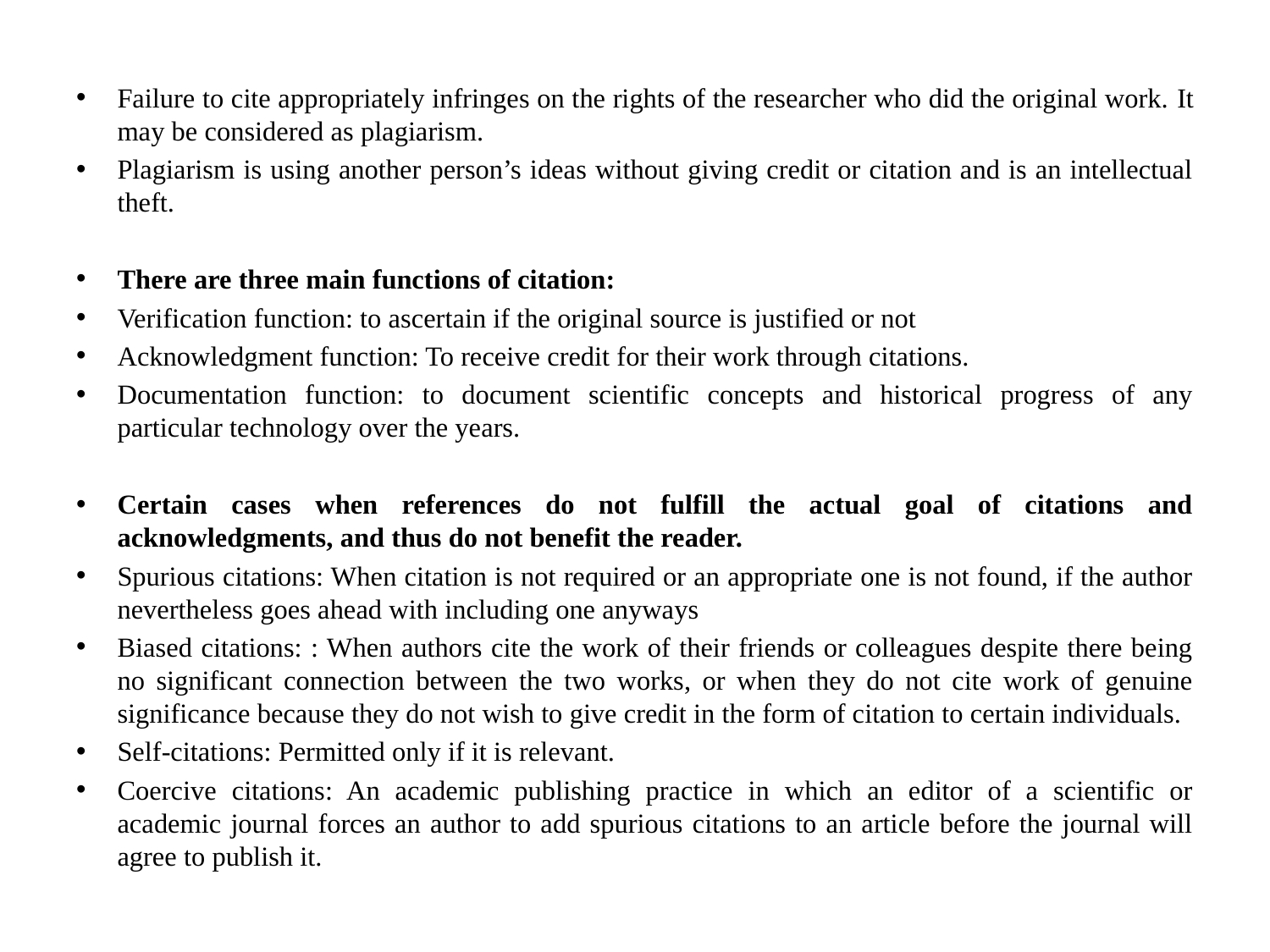

Failure to cite appropriately infringes on the rights of the researcher who did the original work. It may be considered as plagiarism.
Plagiarism is using another person’s ideas without giving credit or citation and is an intellectual theft.

There are three main functions of citation:
Verification function: to ascertain if the original source is justified or not
Acknowledgment function: To receive credit for their work through citations.
Documentation function: to document scientific concepts and historical progress of any particular technology over the years.

Certain cases when references do not fulfill the actual goal of citations and acknowledgments, and thus do not benefit the reader.
Spurious citations: When citation is not required or an appropriate one is not found, if the author nevertheless goes ahead with including one anyways
Biased citations: : When authors cite the work of their friends or colleagues despite there being no significant connection between the two works, or when they do not cite work of genuine significance because they do not wish to give credit in the form of citation to certain individuals.
Self-citations: Permitted only if it is relevant.
Coercive citations: An academic publishing practice in which an editor of a scientific or academic journal forces an author to add spurious citations to an article before the journal will agree to publish it.